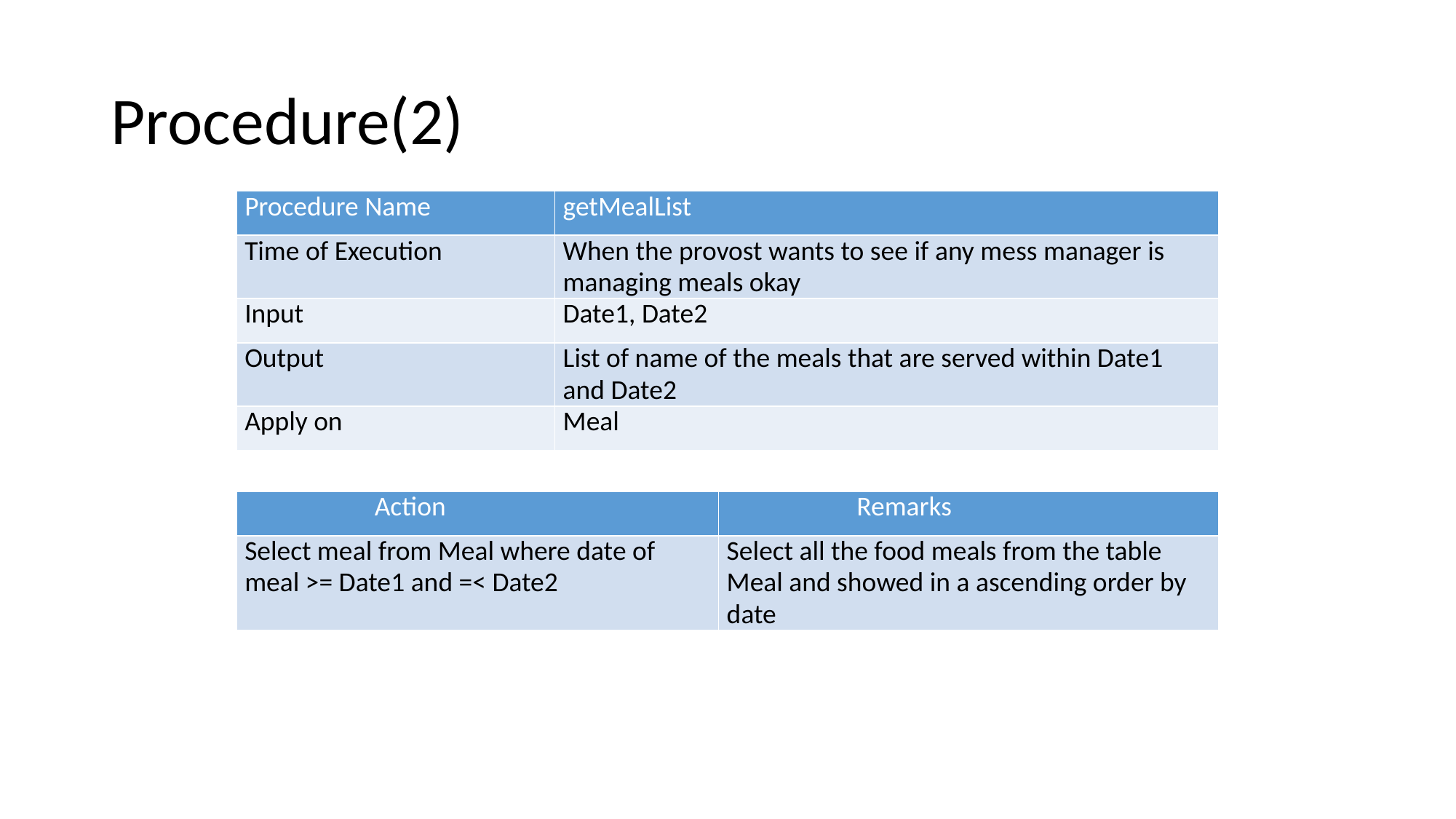

# Procedure(2)
| Procedure Name | getMealList |
| --- | --- |
| Time of Execution | When the provost wants to see if any mess manager is managing meals okay |
| Input | Date1, Date2 |
| Output | List of name of the meals that are served within Date1 and Date2 |
| Apply on | Meal |
| Action | Remarks |
| --- | --- |
| Select meal from Meal where date of meal >= Date1 and =< Date2 | Select all the food meals from the table Meal and showed in a ascending order by date |